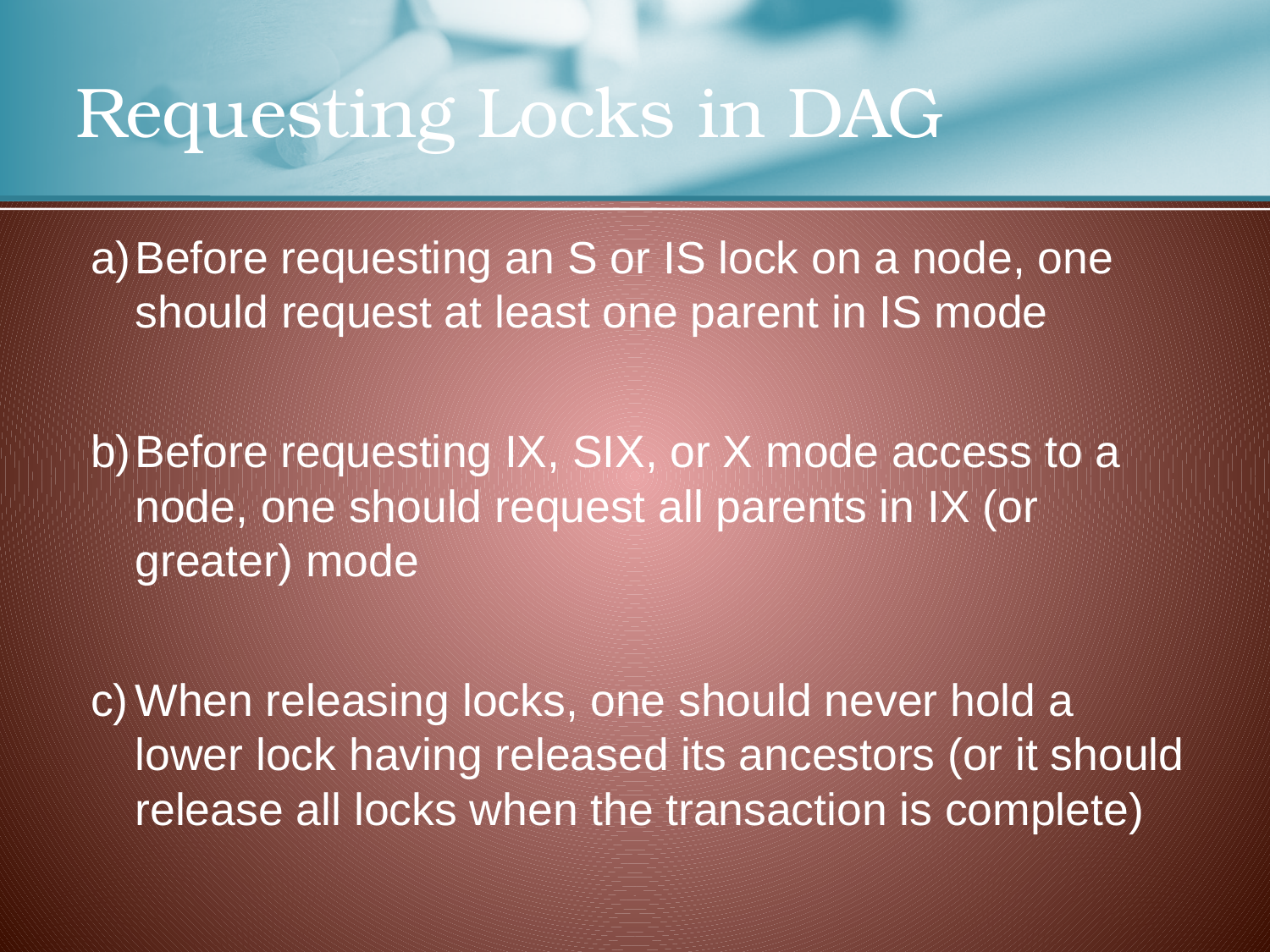

# Requesting Locks in DAG
Before requesting an S or IS lock on a node, one should request at least one parent in IS mode

Before requesting IX, SIX, or X mode access to a node, one should request all parents in IX (or greater) mode

When releasing locks, one should never hold a lower lock having released its ancestors (or it should release all locks when the transaction is complete)